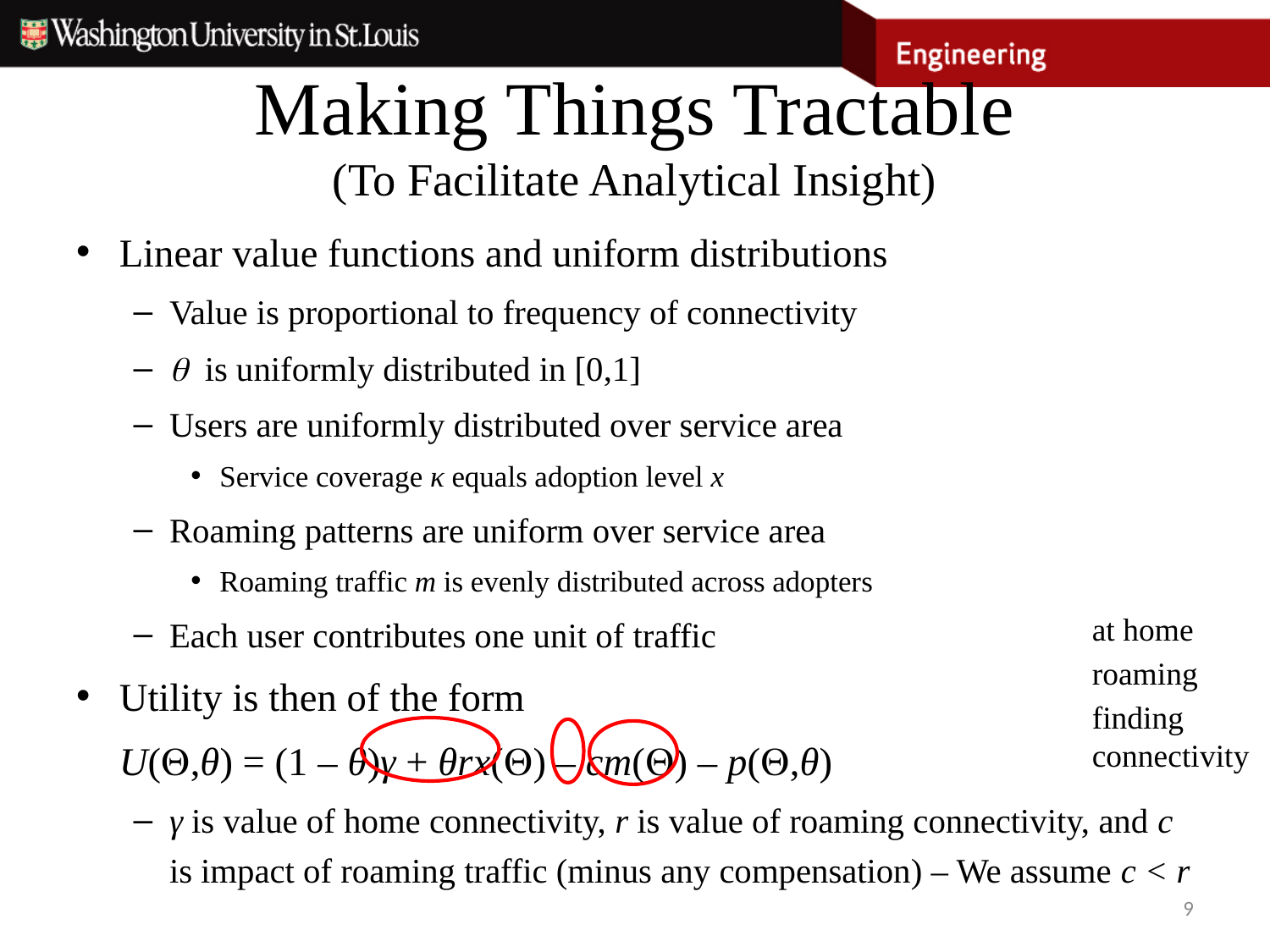

# Making Things Tractable (To Facilitate Analytical Insight)
Linear value functions and uniform distributions
Value is proportional to frequency of connectivity
θ  is uniformly distributed in [0,1]
Users are uniformly distributed over service area
Service coverage κ equals adoption level x
Roaming patterns are uniform over service area
Roaming traffic m is evenly distributed across adopters
Each user contributes one unit of traffic
Utility is then of the form
		U(Θ,θ) = (1 – θ)γ + θrx(Θ) – cm(Θ) – p(Θ,θ)
γ is value of home connectivity, r is value of roaming connectivity, and c is impact of roaming traffic (minus any compensation) – We assume c < r
at home
roaming
finding connectivity

9